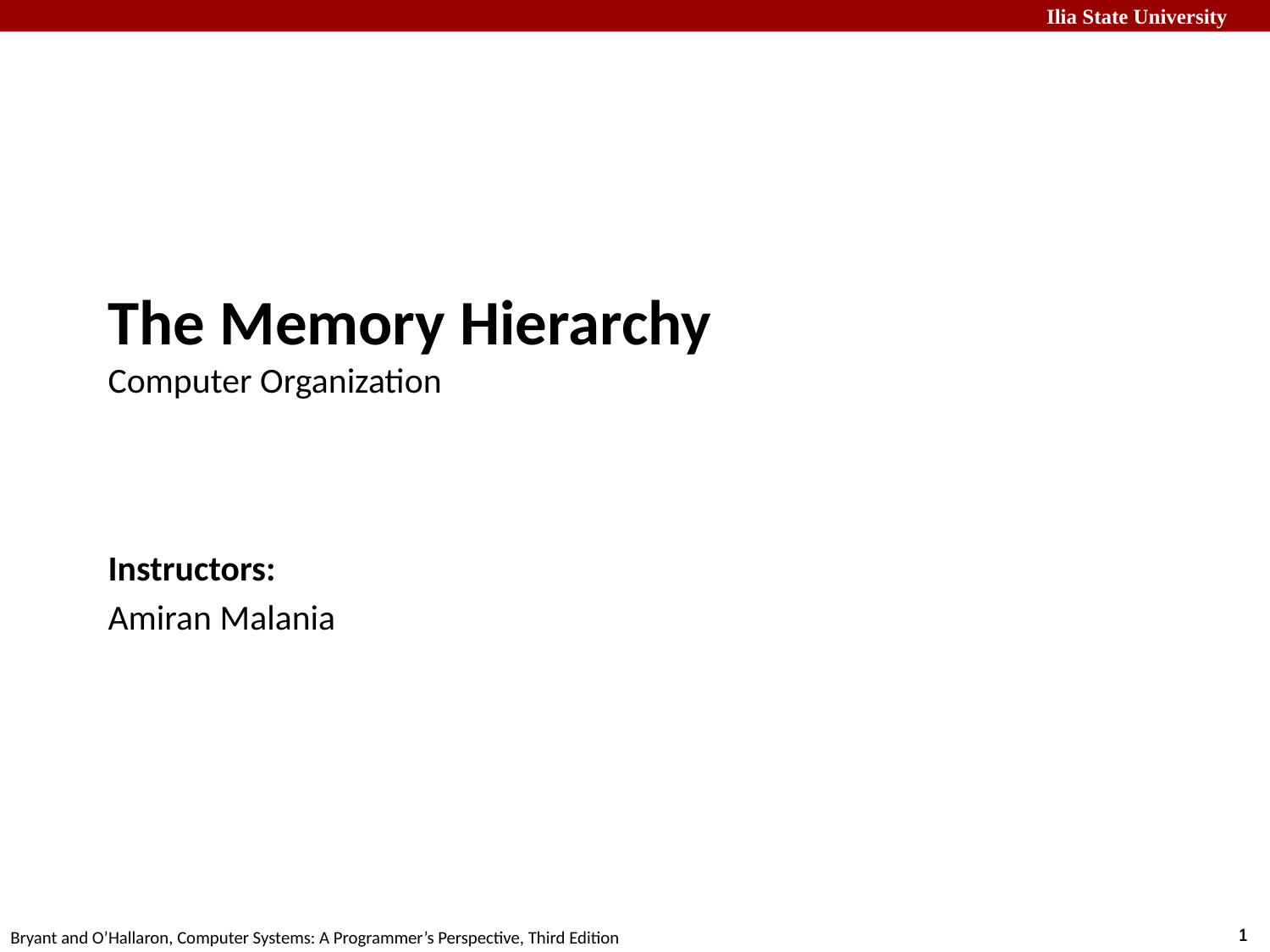

# The Memory Hierarchy Computer Organization
Instructors:
Amiran Malania